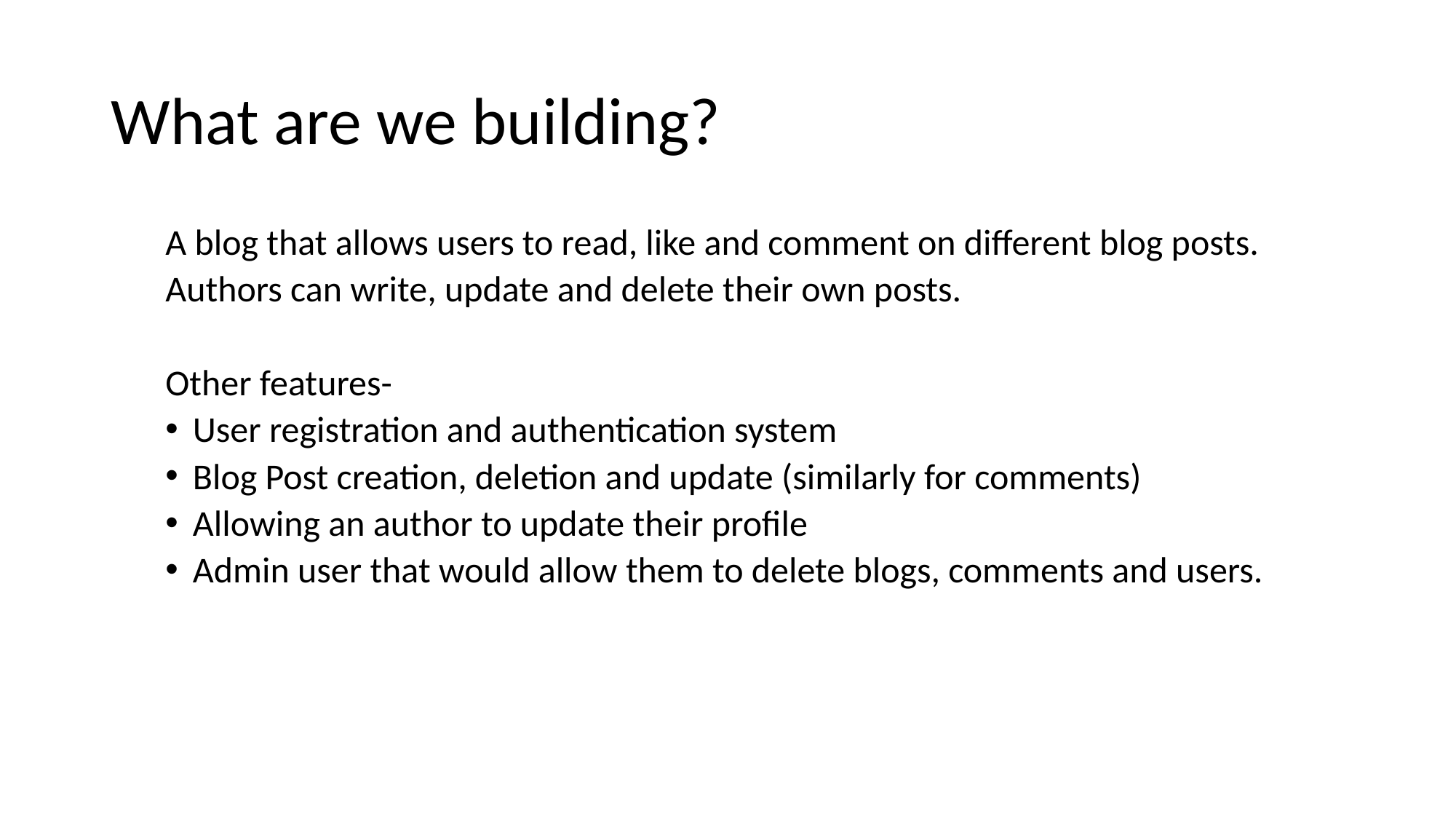

# What are we building?
A blog that allows users to read, like and comment on different blog posts.
Authors can write, update and delete their own posts.

Other features-
User registration and authentication system
Blog Post creation, deletion and update (similarly for comments)
Allowing an author to update their profile
Admin user that would allow them to delete blogs, comments and users.